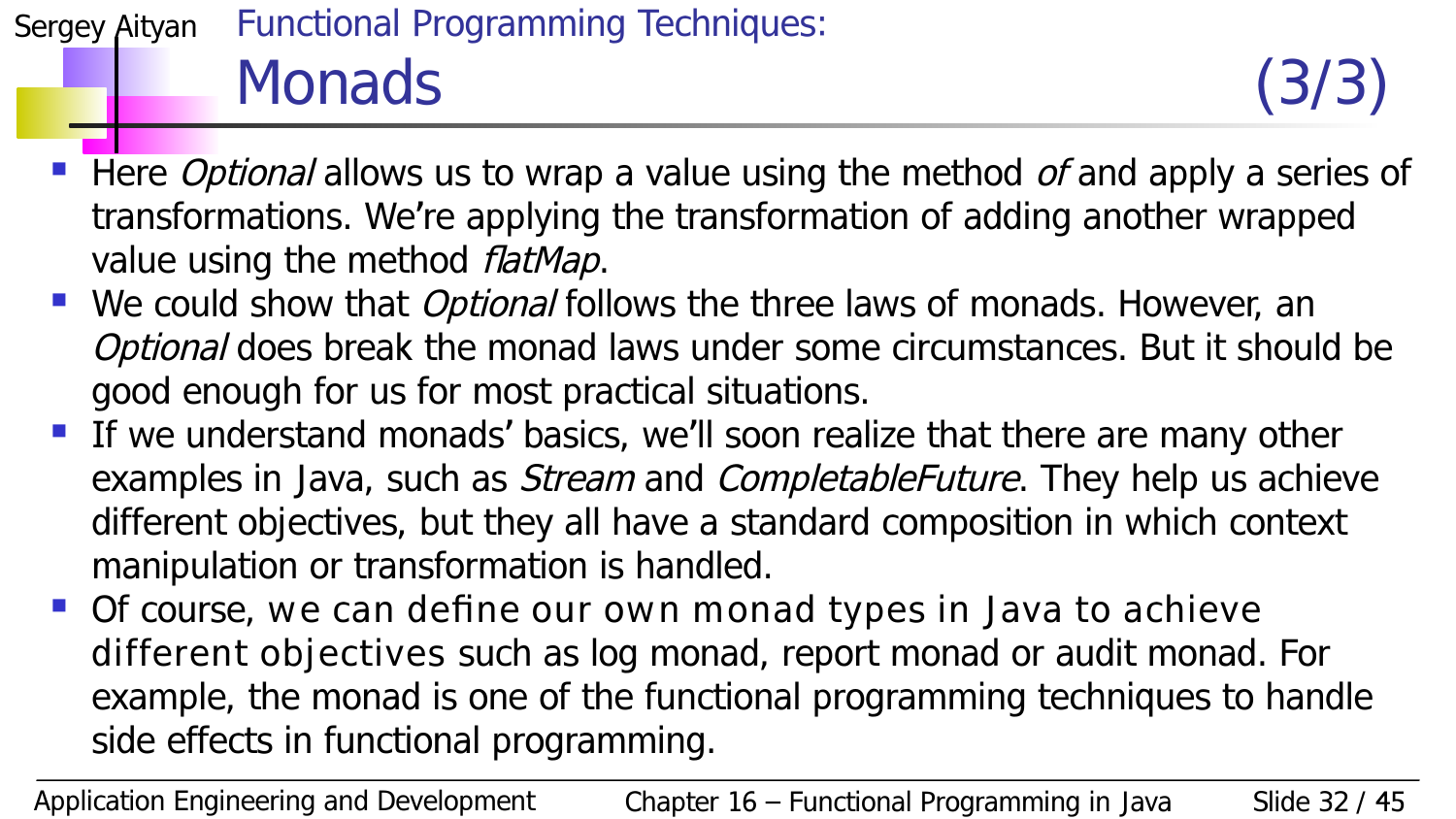

# Functional Programming Techniques: Monads						(3/3)
Here Optional allows us to wrap a value using the method of and apply a series of transformations. We’re applying the transformation of adding another wrapped value using the method flatMap.
We could show that Optional follows the three laws of monads. However, an Optional does break the monad laws under some circumstances. But it should be good enough for us for most practical situations.
If we understand monads’ basics, we’ll soon realize that there are many other examples in Java, such as Stream and CompletableFuture. They help us achieve different objectives, but they all have a standard composition in which context manipulation or transformation is handled.
Of course, we can define our own monad types in Java to achieve different objectives such as log monad, report monad or audit monad. For example, the monad is one of the functional programming techniques to handle side effects in functional programming.